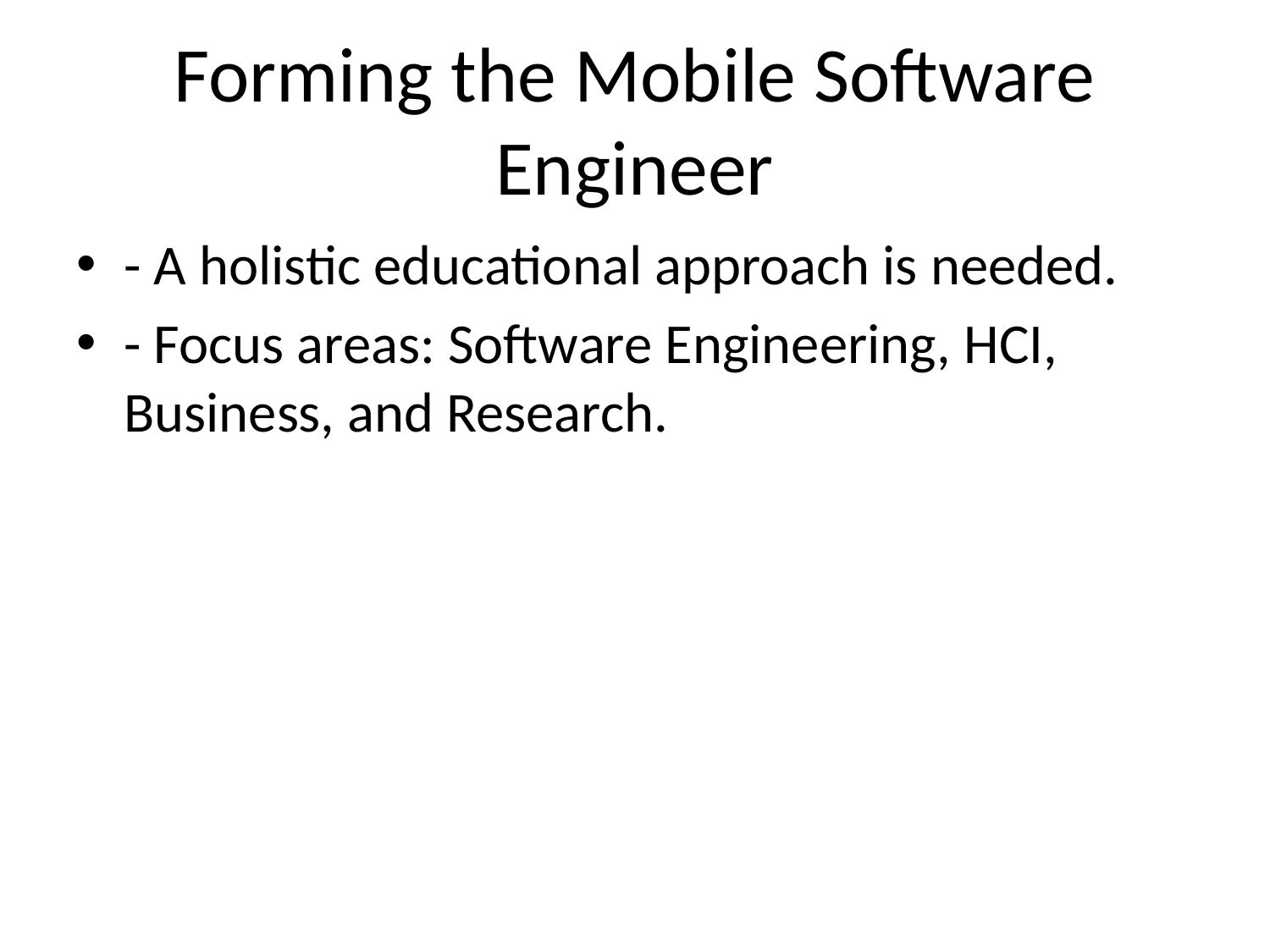

# Forming the Mobile Software Engineer
- A holistic educational approach is needed.
- Focus areas: Software Engineering, HCI, Business, and Research.